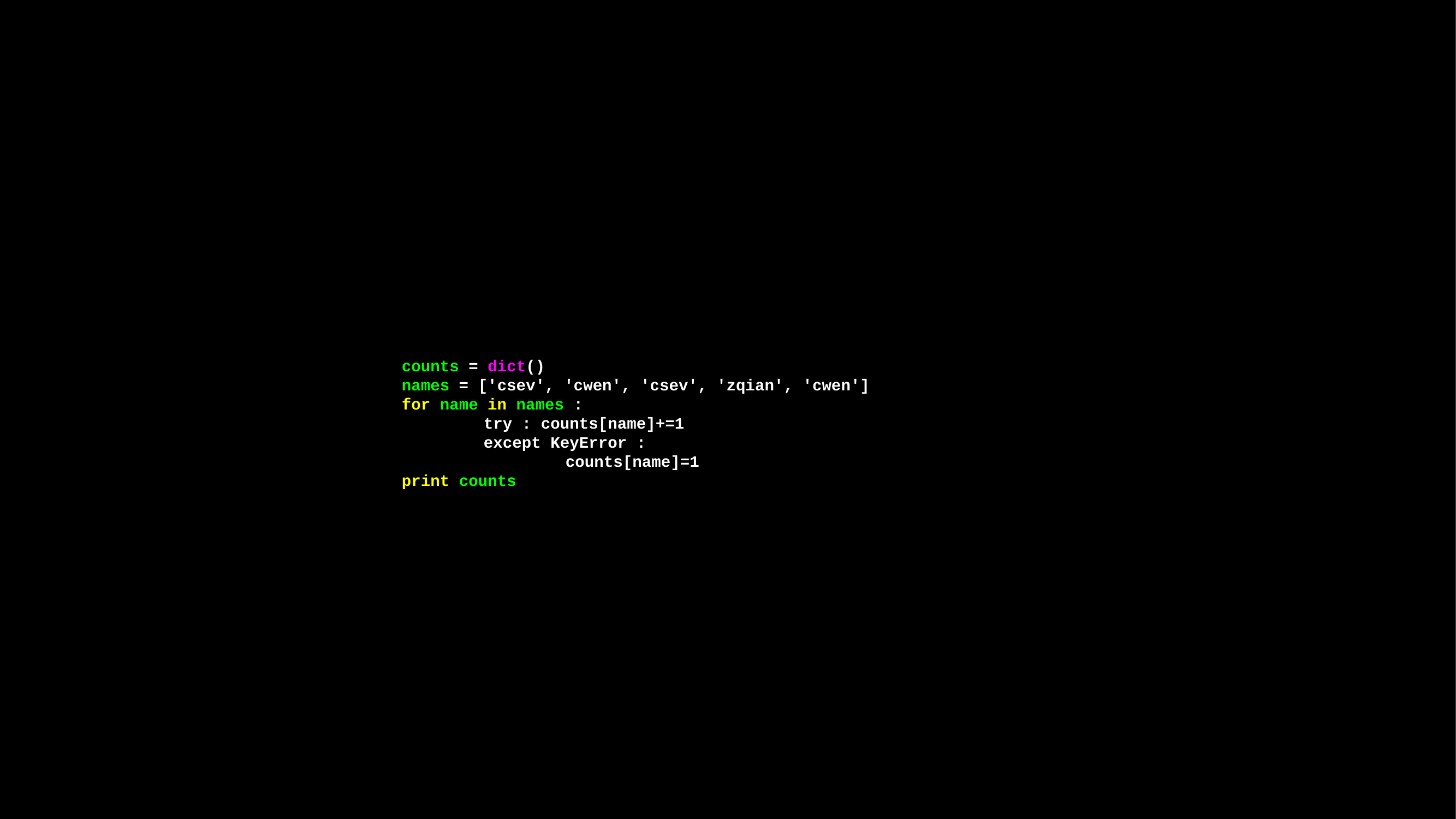

counts = dict()
names = ['csev', 'cwen', 'csev', 'zqian', 'cwen']
for name in names :
	try : counts[name]+=1
	except KeyError :
		counts[name]=1
print counts